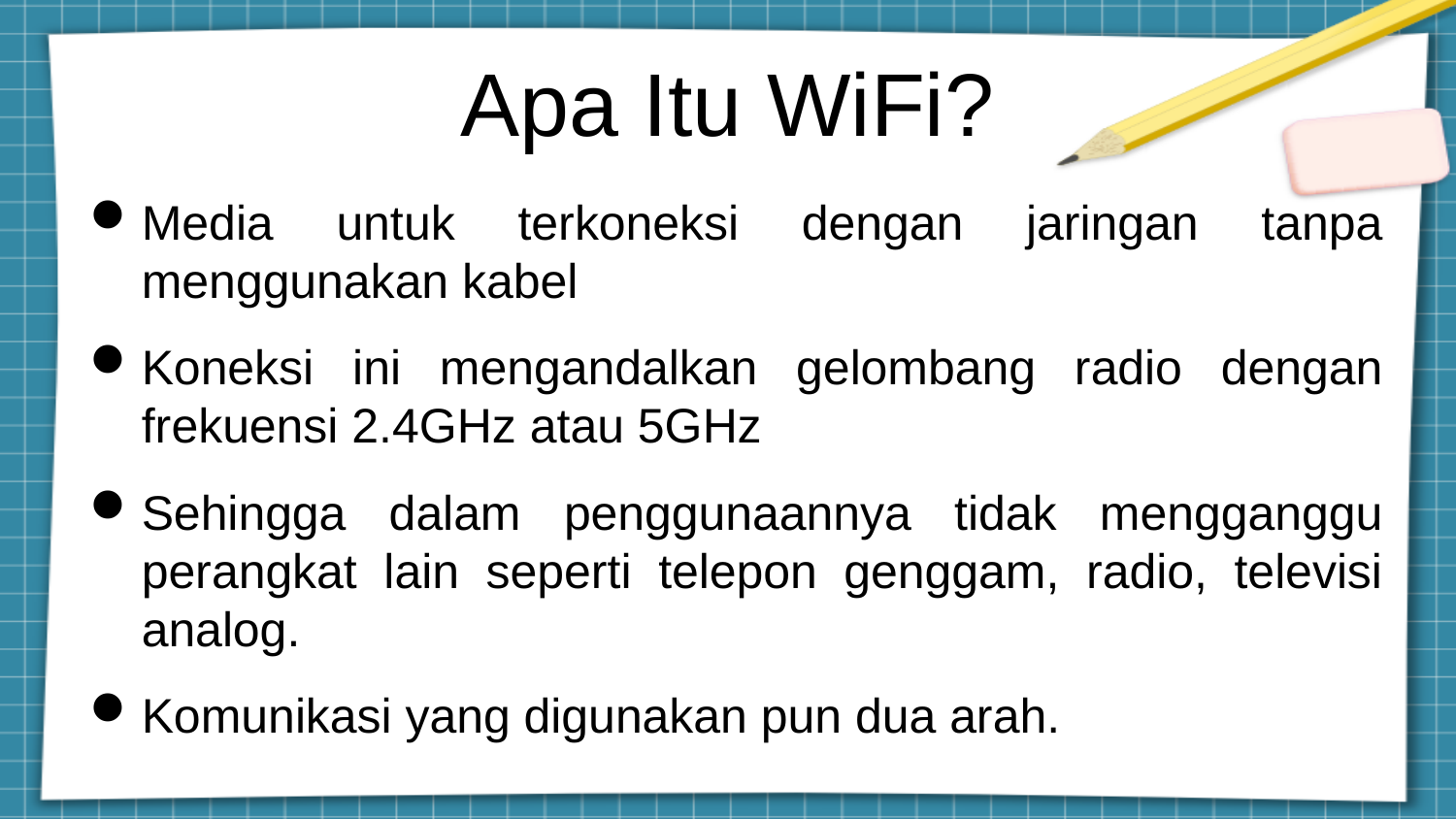

Apa Itu WiFi?
Media untuk terkoneksi dengan jaringan tanpa menggunakan kabel
Koneksi ini mengandalkan gelombang radio dengan frekuensi 2.4GHz atau 5GHz
Sehingga dalam penggunaannya tidak mengganggu perangkat lain seperti telepon genggam, radio, televisi analog.
Komunikasi yang digunakan pun dua arah.